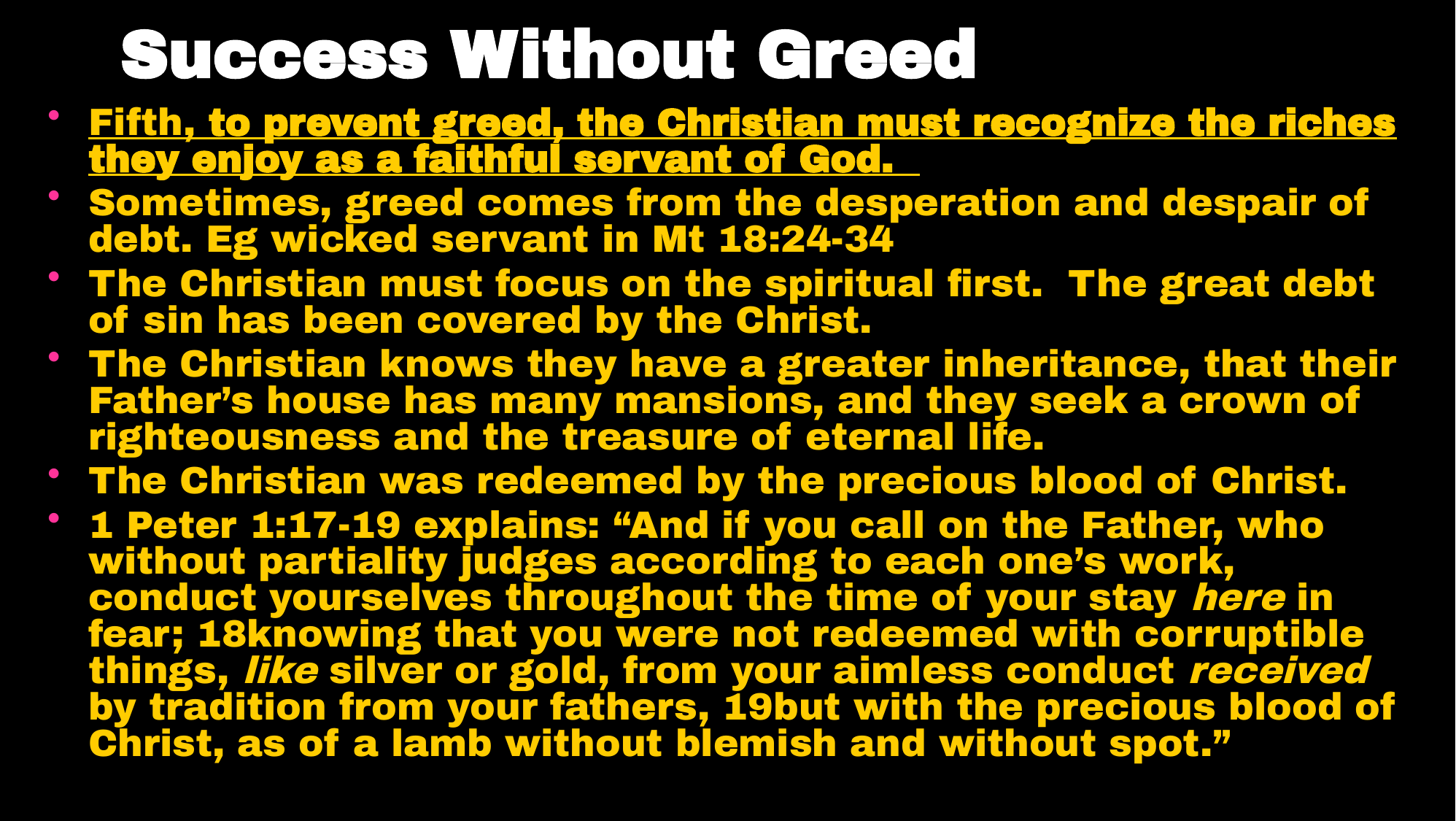

# Success Without Greed
Fifth, to prevent greed, the Christian must recognize the riches they enjoy as a faithful servant of God.
Sometimes, greed comes from the desperation and despair of debt. Eg wicked servant in Mt 18:24-34
The Christian must focus on the spiritual first.  The great debt of sin has been covered by the Christ.
The Christian knows they have a greater inheritance, that their Father’s house has many mansions, and they seek a crown of righteousness and the treasure of eternal life.
The Christian was redeemed by the precious blood of Christ.
1 Peter 1:17-19 explains: “And if you call on the Father, who without partiality judges according to each one’s work, conduct yourselves throughout the time of your stay here in fear; 18knowing that you were not redeemed with corruptible things, like silver or gold, from your aimless conduct received by tradition from your fathers, 19but with the precious blood of Christ, as of a lamb without blemish and without spot.”